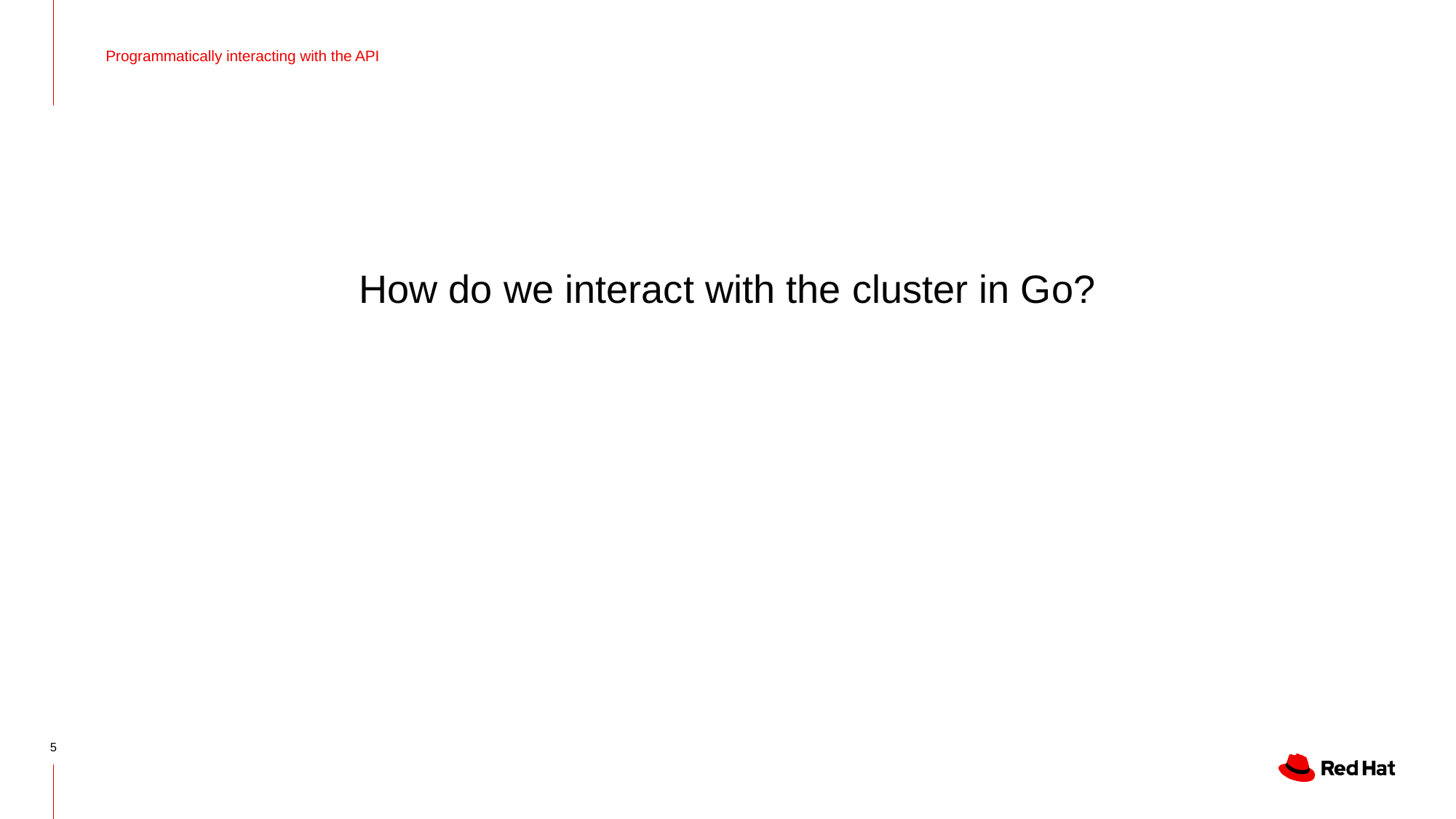

Programmatically interacting with the API
# How do we interact with the cluster in Go?

5